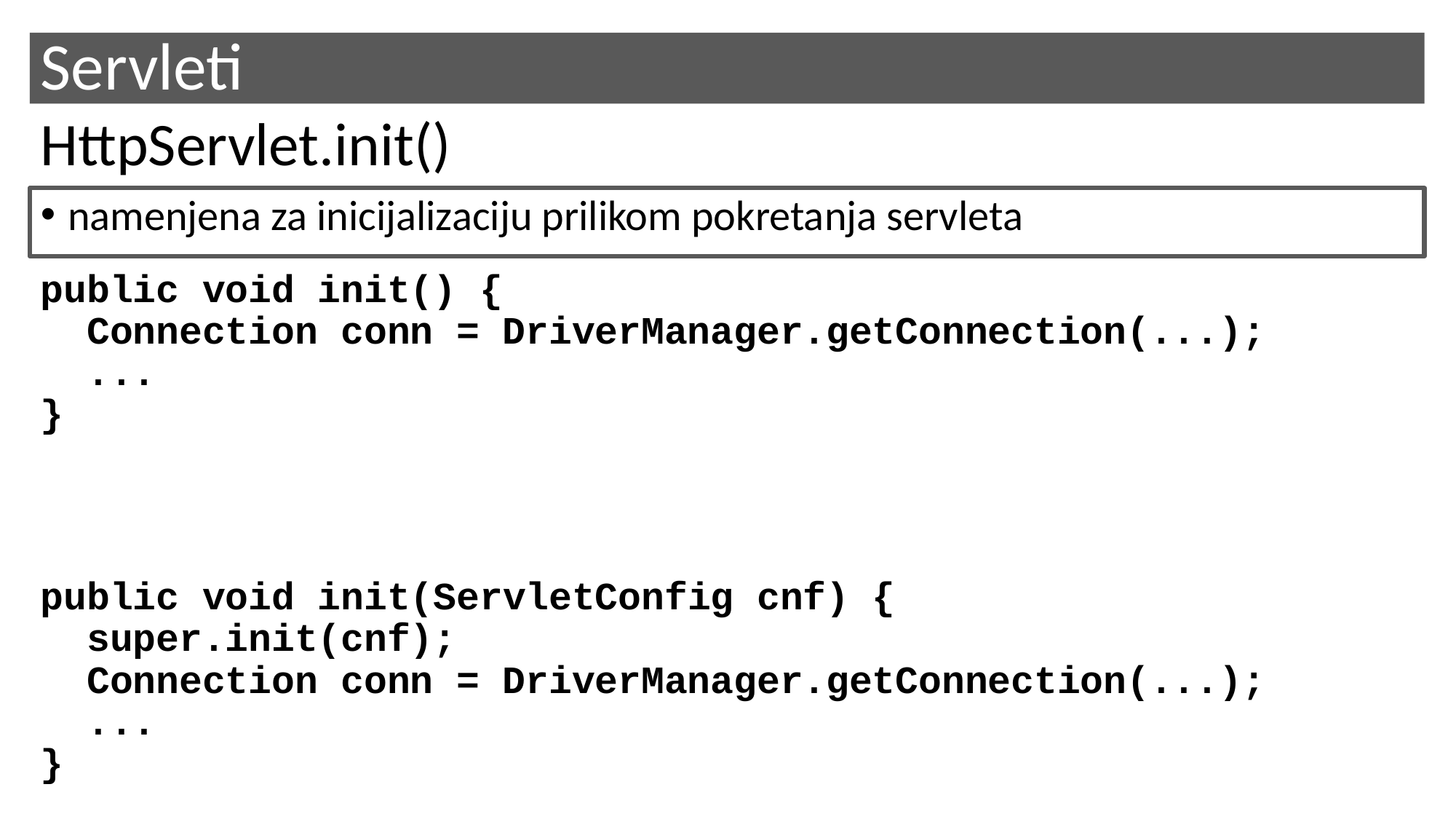

# Servleti
HttpServlet.init()
namenjena za inicijalizaciju prilikom pokretanja servleta
public void init() {
  Connection conn = DriverManager.getConnection(...);
  ...
}

public void init(ServletConfig cnf) {
  super.init(cnf);
  Connection conn = DriverManager.getConnection(...);
  ...
}